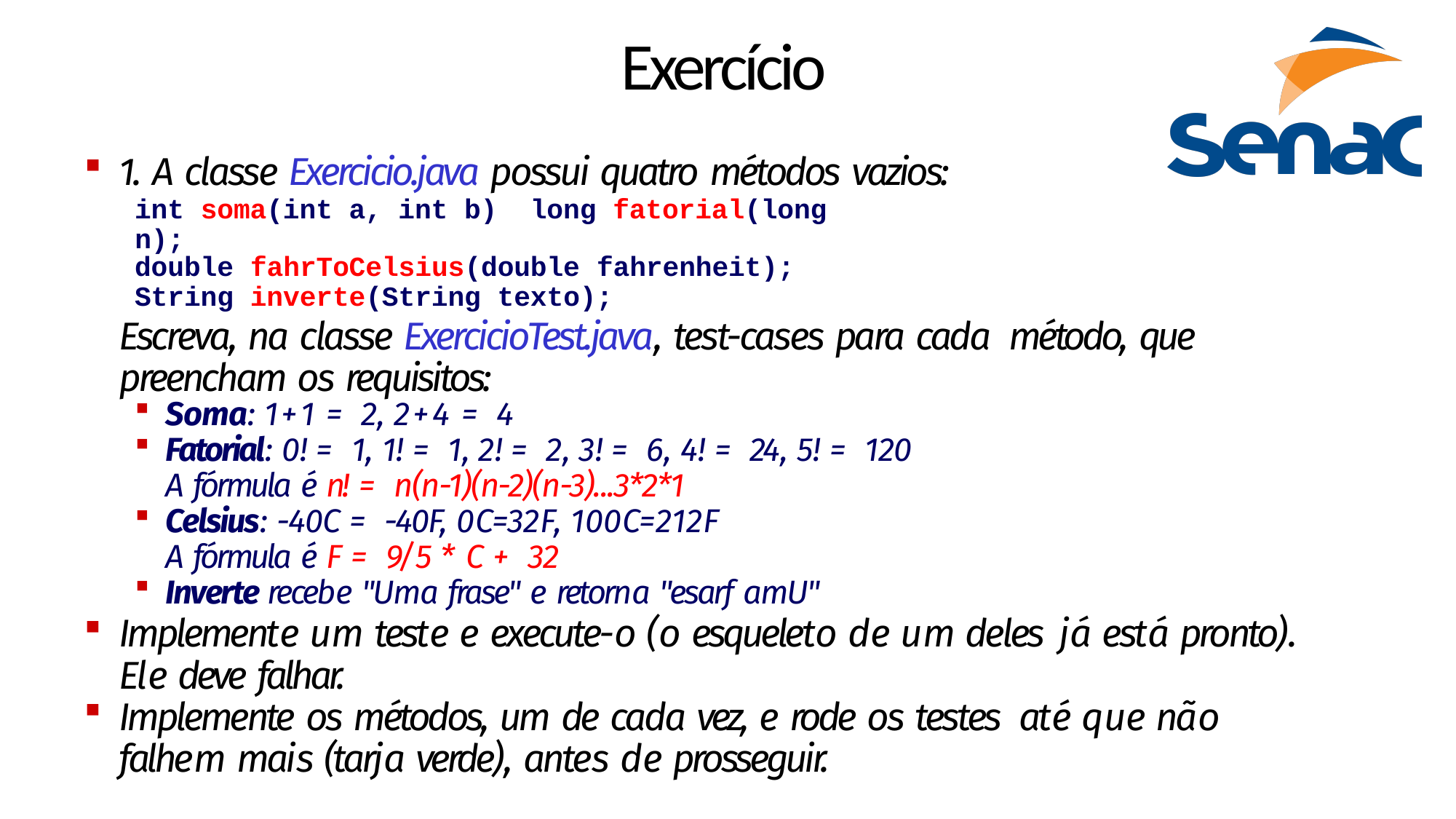

# Exercício
1. A classe Exercicio.java possui quatro métodos vazios:
int soma(int a, int b)  long fatorial(long n);
double fahrToCelsius(double fahrenheit);
String inverte(String texto);
Escreva, na classe ExercicioTest.java, test-cases para cada  método, que preencham os requisitos:
Soma: 1+1 = 2, 2+4 = 4
Fatorial: 0! = 1, 1! = 1, 2! = 2, 3! = 6, 4! = 24, 5! = 120
A fórmula é n! = n(n-1)(n-2)(n-3)...3*2*1
Celsius: -40C = -40F, 0C=32F, 100C=212F
A fórmula é F = 9/5 * C + 32
Inverte recebe "Uma frase" e retorna "esarf amU"
Implemente um teste e execute-o (o esqueleto de um deles  já está pronto). Ele deve falhar.
Implemente os métodos, um de cada vez, e rode os testes  até que não falhem mais (tarja verde), antes de prosseguir.
37